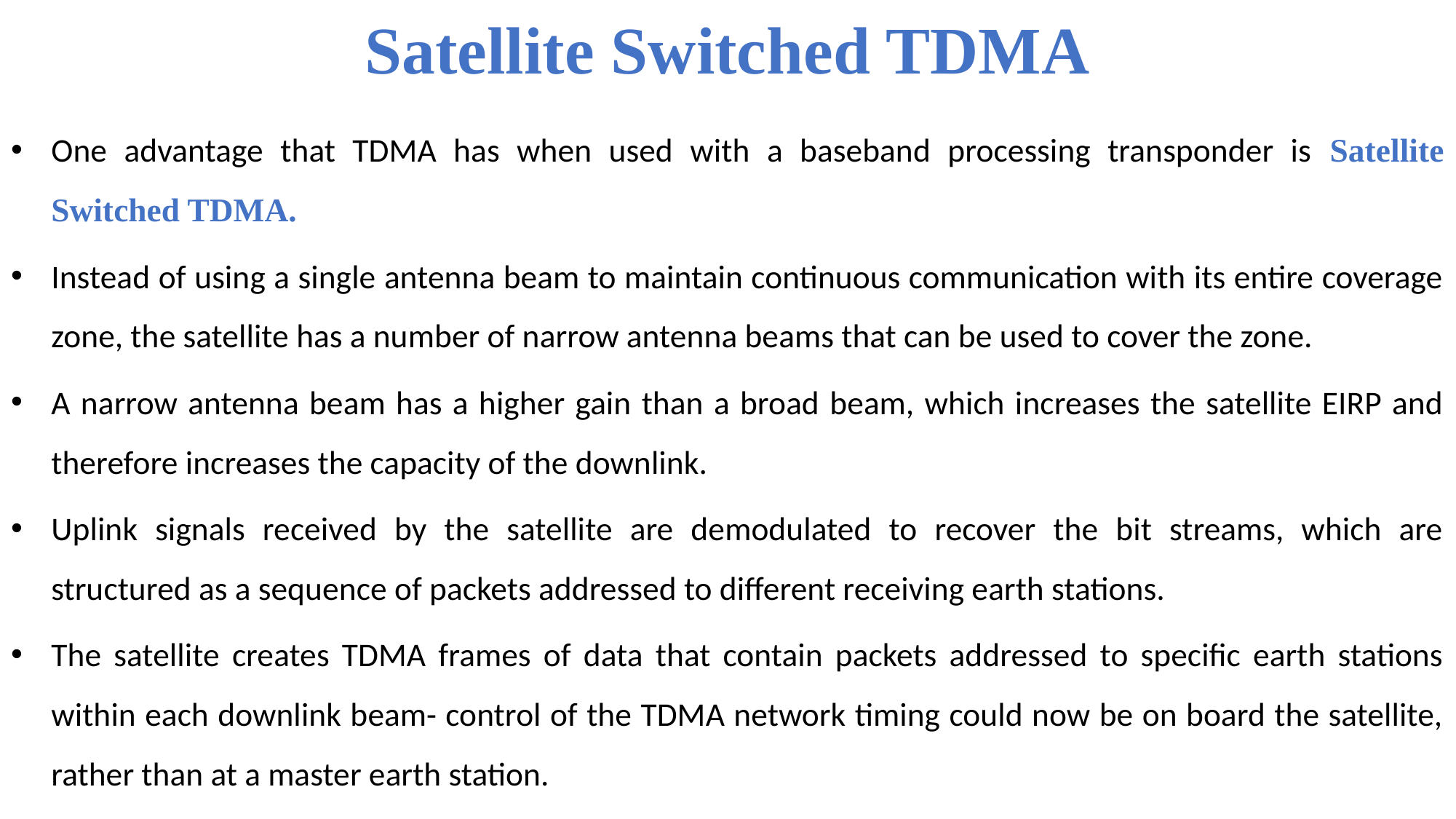

# Satellite Switched TDMA
One advantage that TDMA has when used with a baseband processing transponder is Satellite Switched TDMA.
Instead of using a single antenna beam to maintain continuous communication with its entire coverage zone, the satellite has a number of narrow antenna beams that can be used to cover the zone.
A narrow antenna beam has a higher gain than a broad beam, which increases the satellite EIRP and therefore increases the capacity of the downlink.
Uplink signals received by the satellite are demodulated to recover the bit streams, which are structured as a sequence of packets addressed to different receiving earth stations.
The satellite creates TDMA frames of data that contain packets addressed to specific earth stations within each downlink beam- control of the TDMA network timing could now be on board the satellite, rather than at a master earth station.